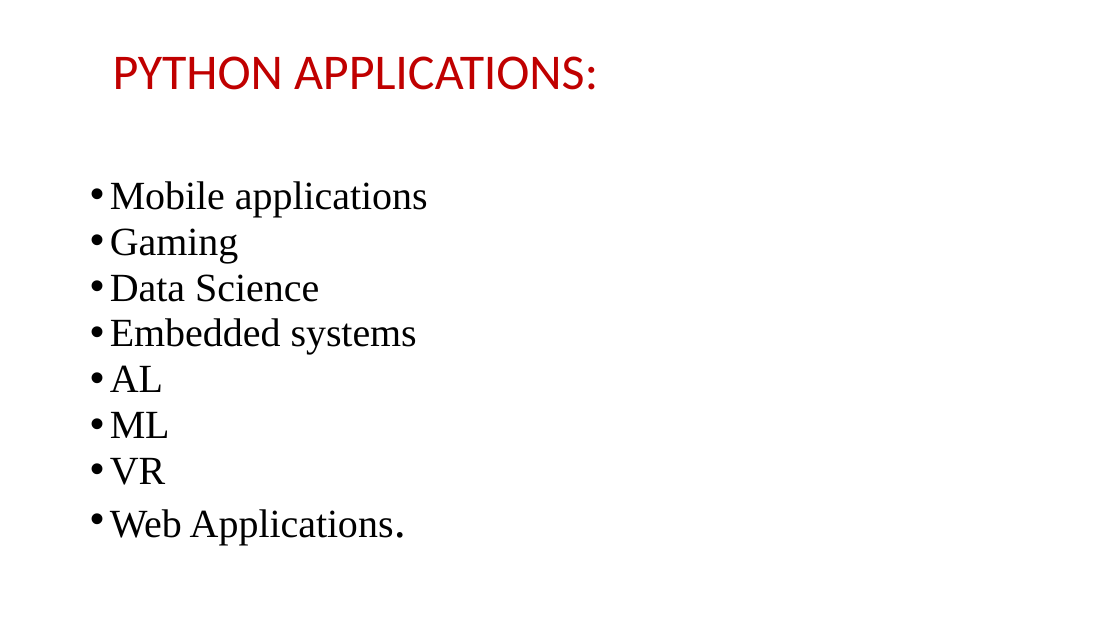

# PYTHON APPLICATIONS:
Mobile applications
Gaming
Data Science
Embedded systems
AL
ML
VR
Web Applications.